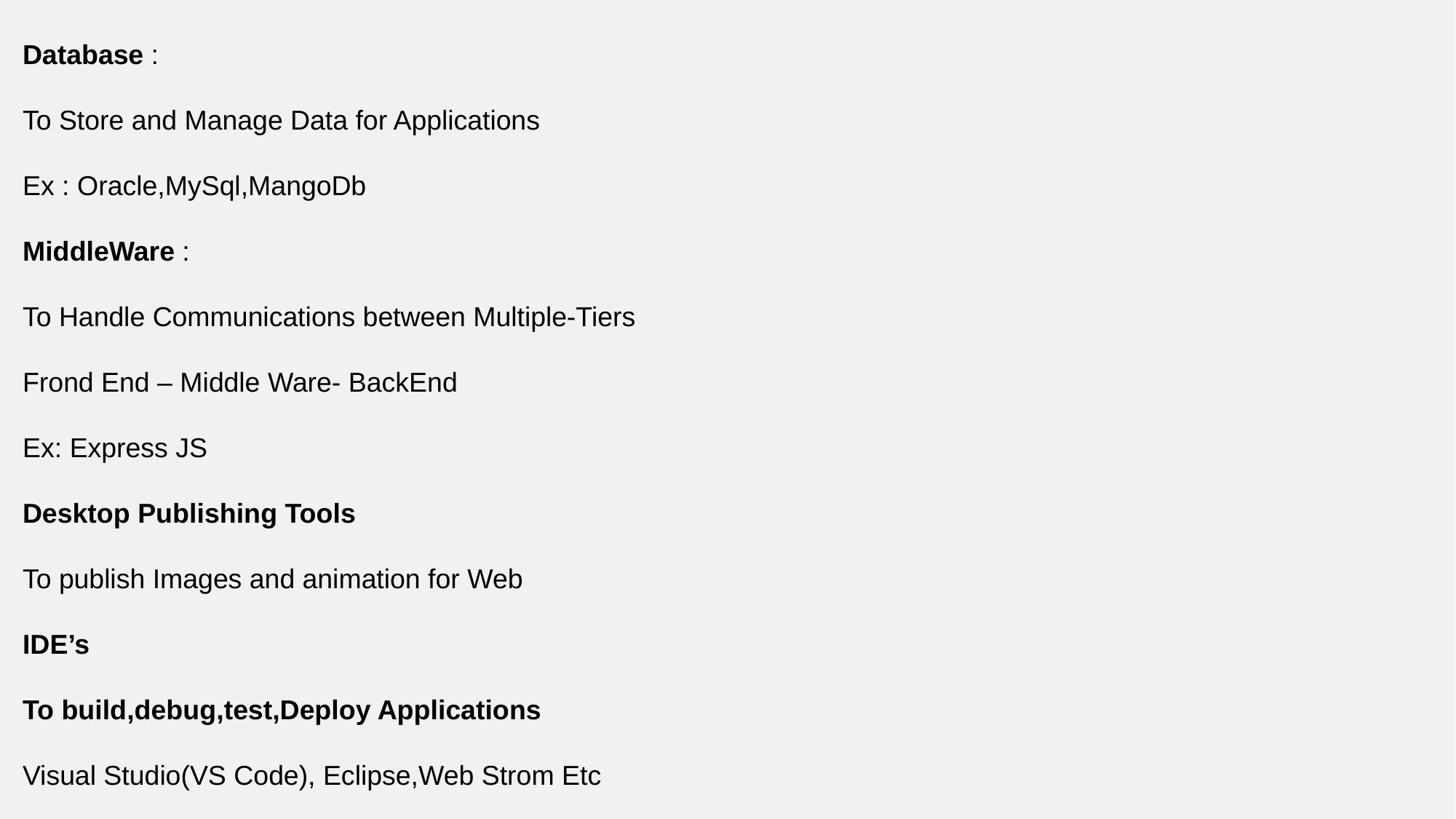

Database :

To Store and Manage Data for Applications

Ex : Oracle,MySql,MangoDb

MiddleWare :

To Handle Communications between Multiple-Tiers

Frond End – Middle Ware- BackEnd

Ex: Express JS

Desktop Publishing Tools

To publish Images and animation for Web

IDE’s

To build,debug,test,Deploy Applications

Visual Studio(VS Code), Eclipse,Web Strom Etc